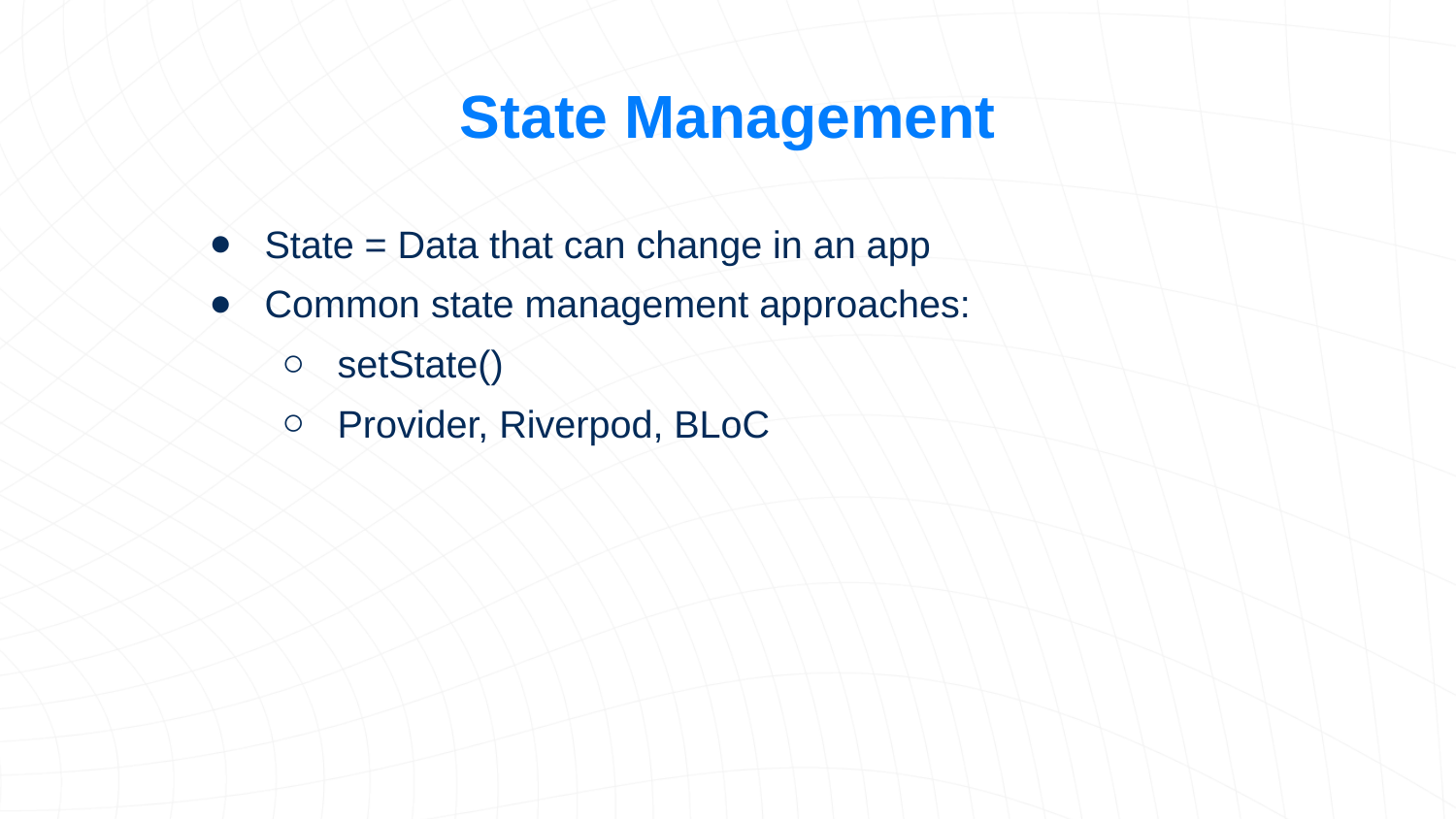

State Management
State = Data that can change in an app
Common state management approaches:
setState()
Provider, Riverpod, BLoC